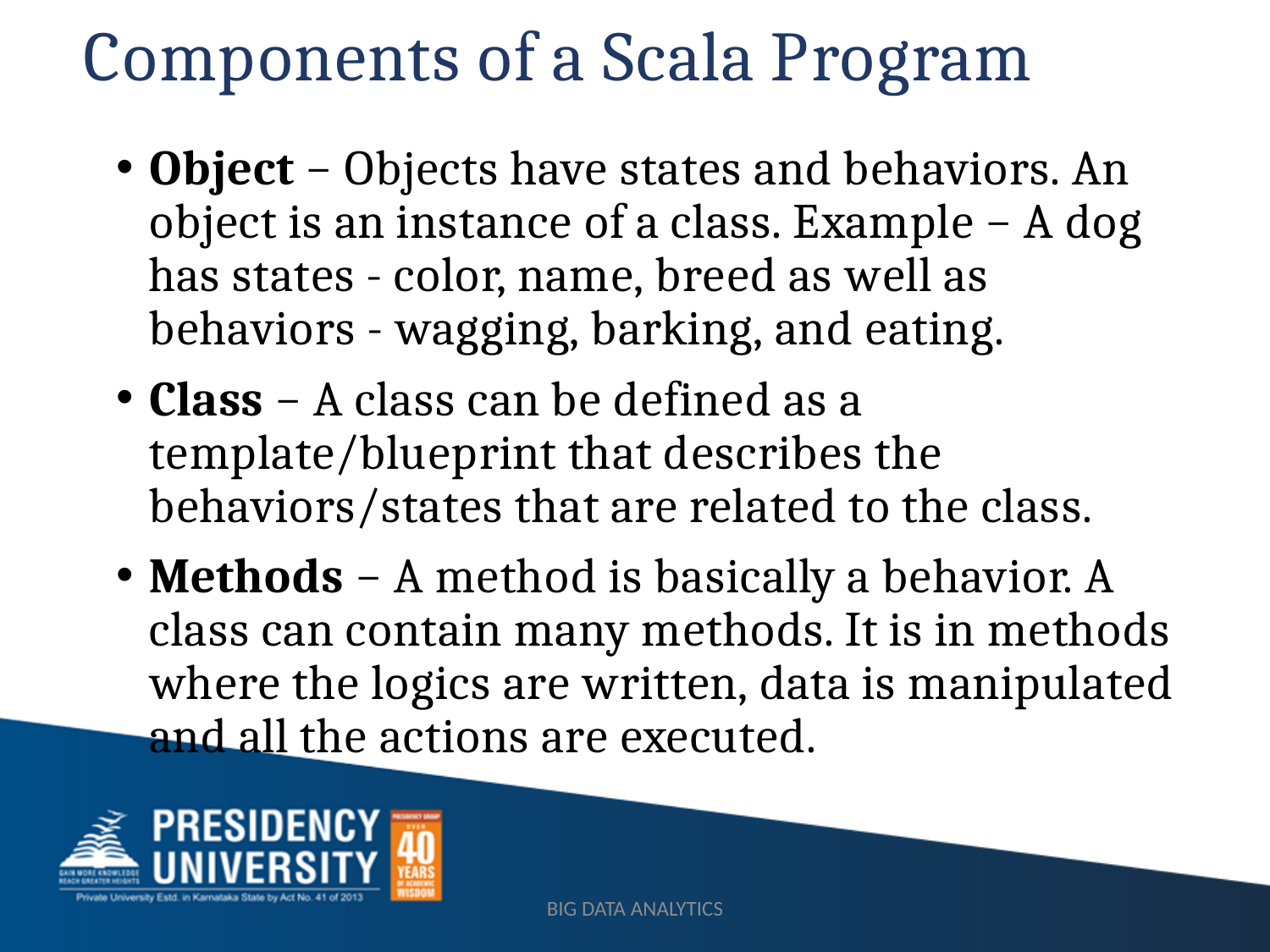

# Components of a Scala Program
Object − Objects have states and behaviors. An object is an instance of a class. Example − A dog has states - color, name, breed as well as behaviors - wagging, barking, and eating.
Class − A class can be defined as a template/blueprint that describes the behaviors/states that are related to the class.
Methods − A method is basically a behavior. A class can contain many methods. It is in methods where the logics are written, data is manipulated and all the actions are executed.

BIG DATA ANALYTICS